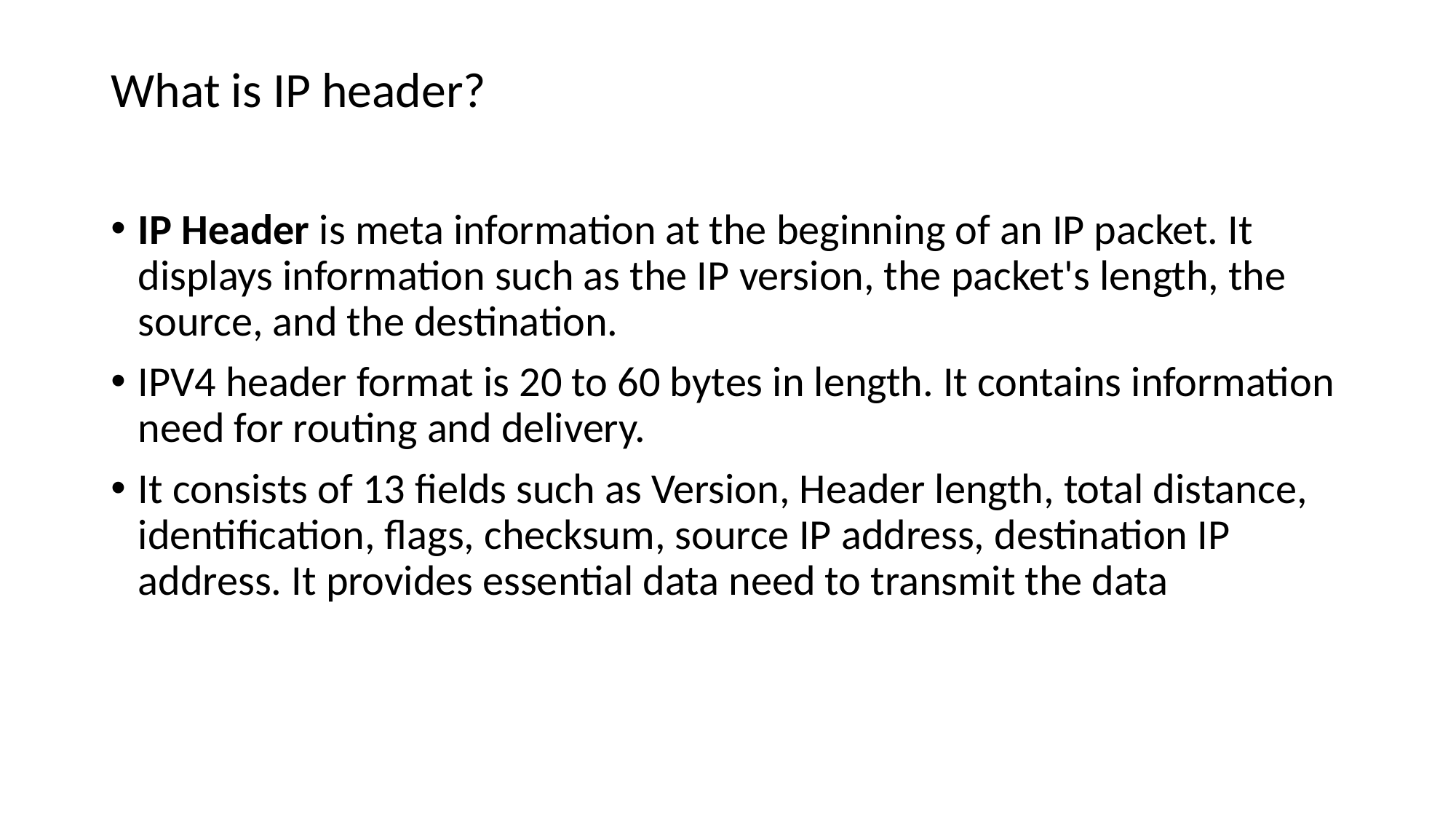

# What is IP header?
IP Header is meta information at the beginning of an IP packet. It displays information such as the IP version, the packet's length, the source, and the destination.
IPV4 header format is 20 to 60 bytes in length. It contains information need for routing and delivery.
It consists of 13 fields such as Version, Header length, total distance, identification, flags, checksum, source IP address, destination IP address. It provides essential data need to transmit the data